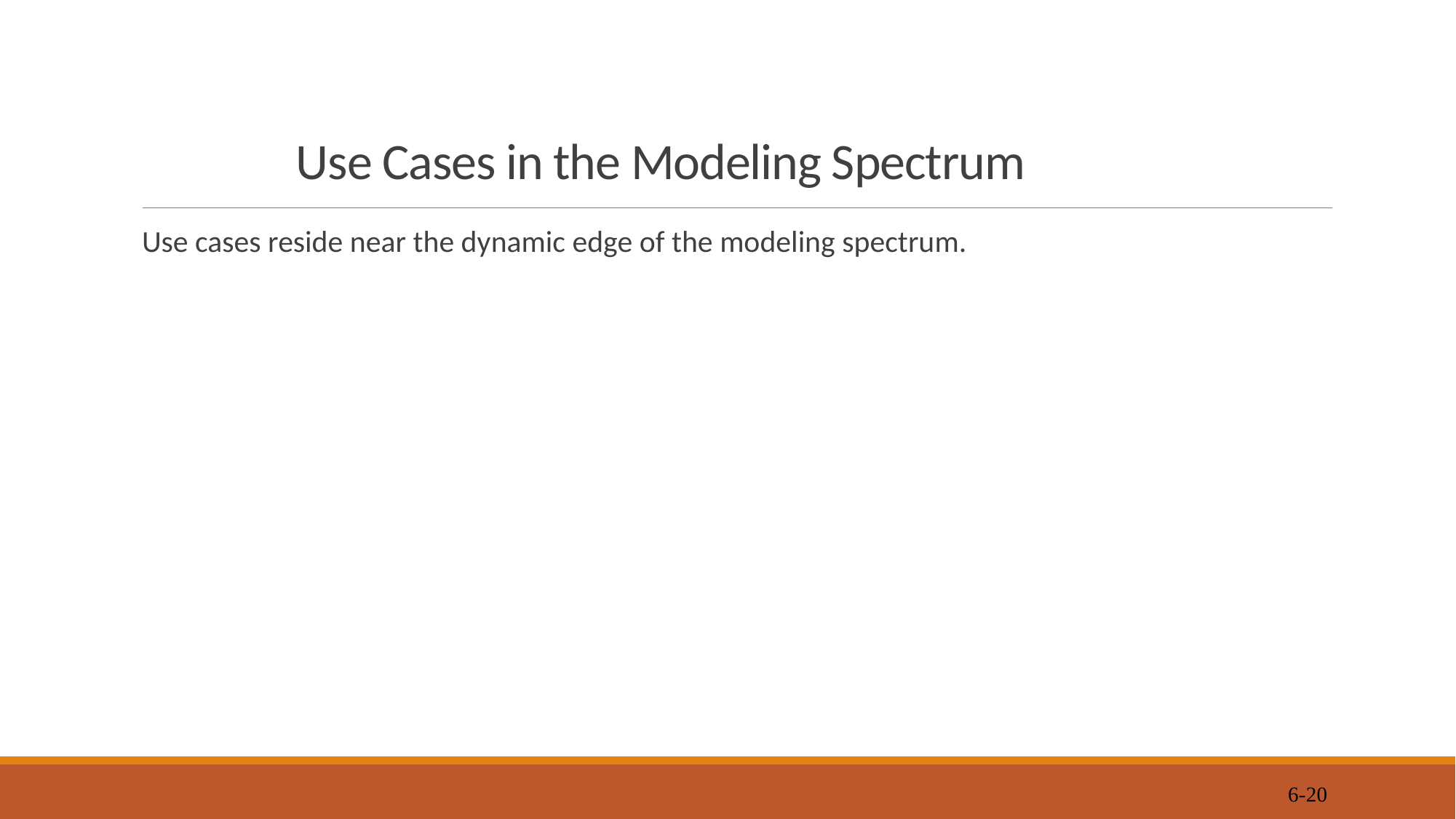

# Use Cases in the Modeling Spectrum
Use cases reside near the dynamic edge of the modeling spectrum.
6-20